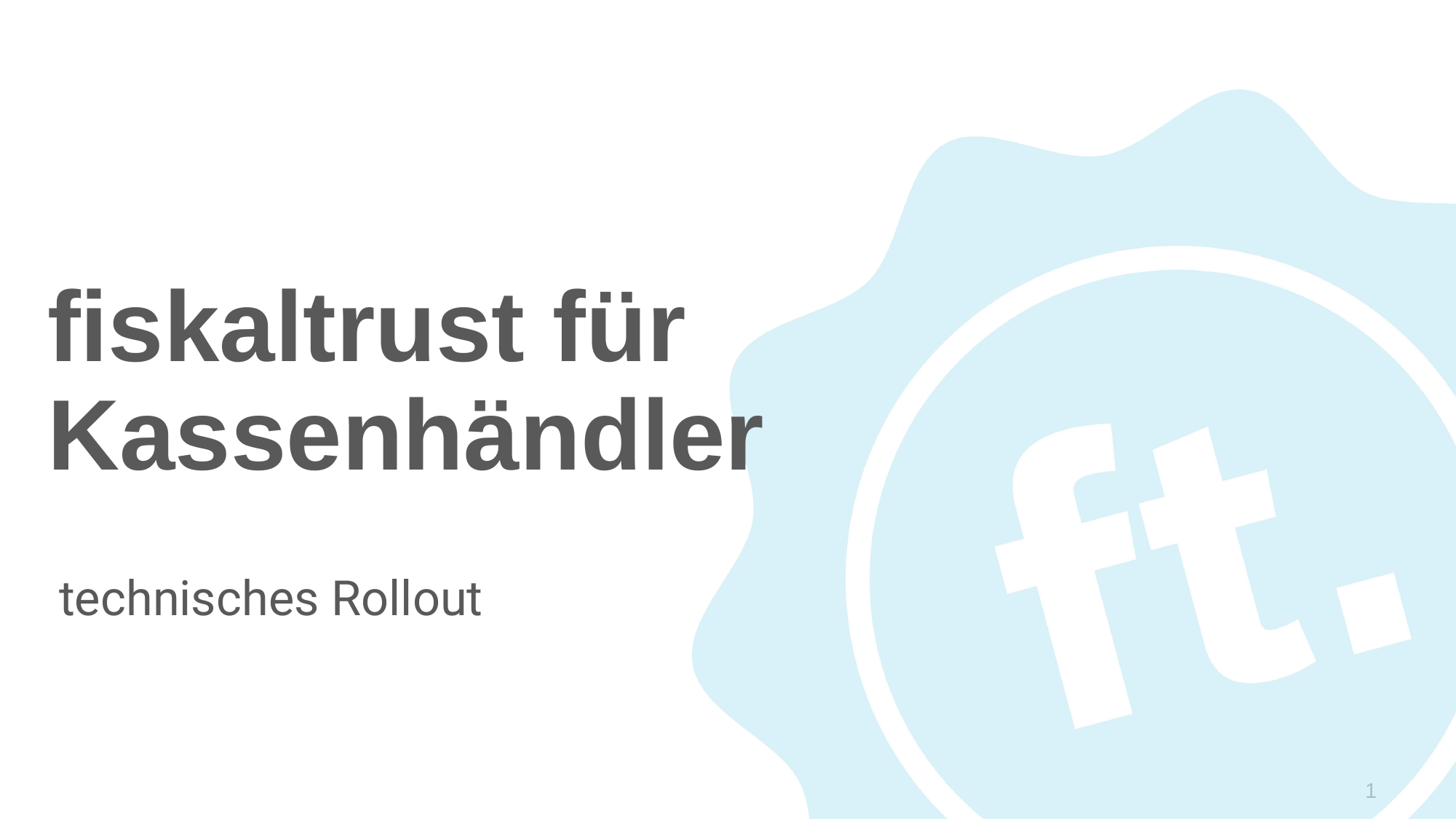

# fiskaltrust für Kassenhändler
 technisches Rollout
1